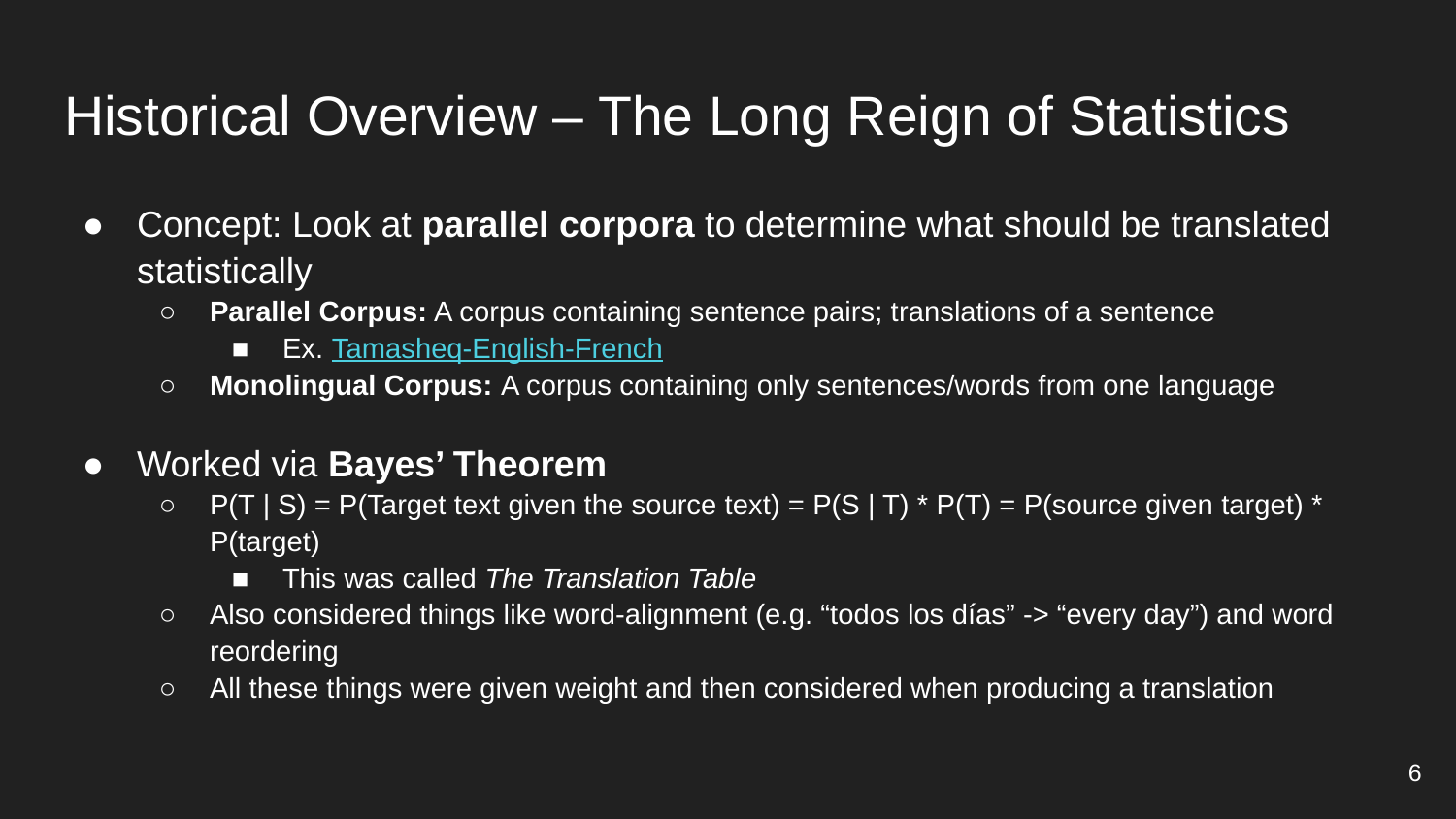

# Historical Overview – The Long Reign of Statistics
Concept: Look at parallel corpora to determine what should be translated statistically
Parallel Corpus: A corpus containing sentence pairs; translations of a sentence
Ex. Tamasheq-English-French
Monolingual Corpus: A corpus containing only sentences/words from one language
Worked via Bayes’ Theorem
P(T | S) = P(Target text given the source text) = P(S | T) * P(T) = P(source given target) * P(target)
This was called The Translation Table
Also considered things like word-alignment (e.g. “todos los días” -> “every day”) and word reordering
All these things were given weight and then considered when producing a translation
6